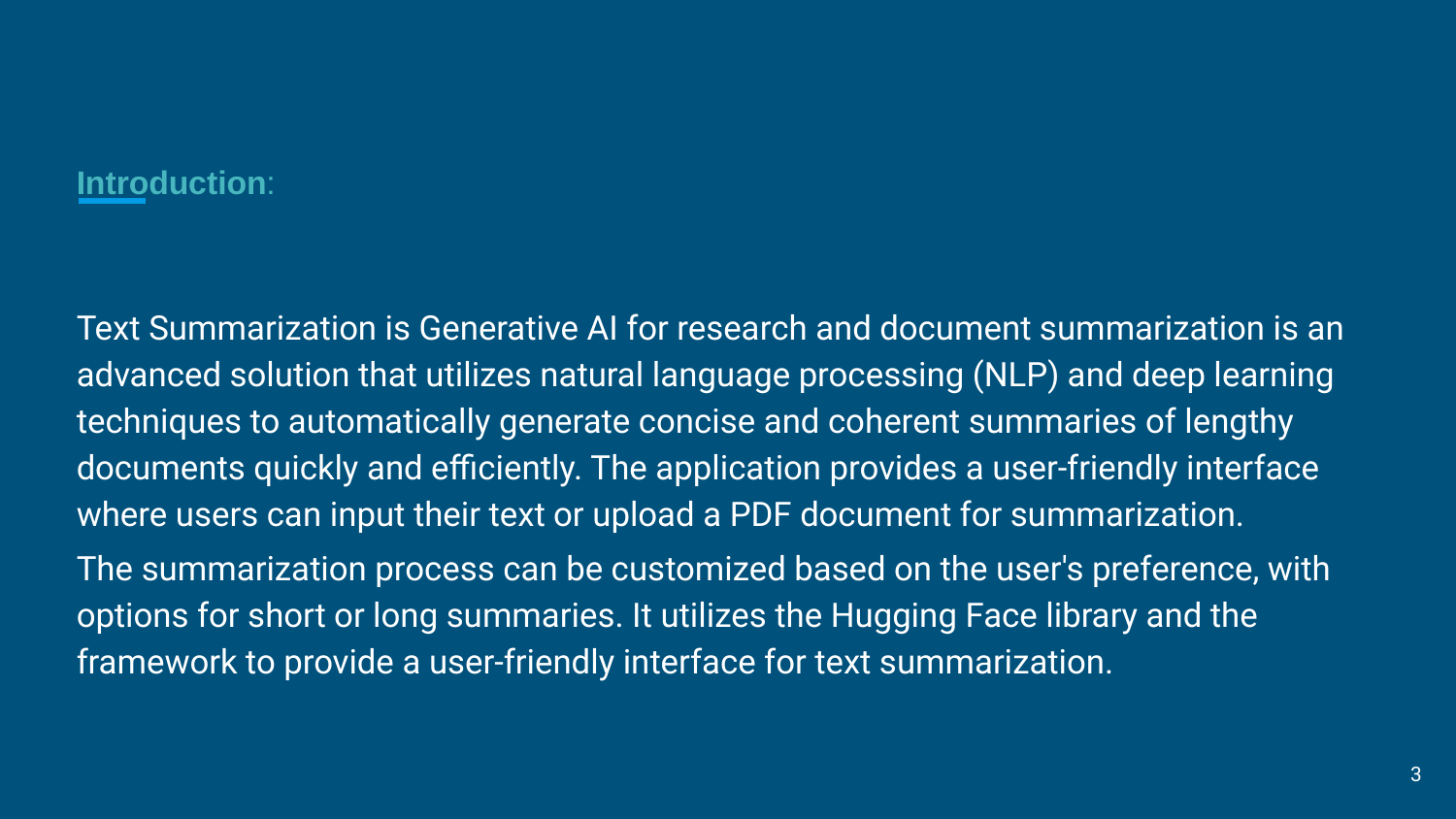

# Introduction:

Text Summarization is Generative AI for research and document summarization is an advanced solution that utilizes natural language processing (NLP) and deep learning techniques to automatically generate concise and coherent summaries of lengthy documents quickly and efficiently. The application provides a user-friendly interface where users can input their text or upload a PDF document for summarization.
The summarization process can be customized based on the user's preference, with options for short or long summaries. It utilizes the Hugging Face library and the framework to provide a user-friendly interface for text summarization.

3